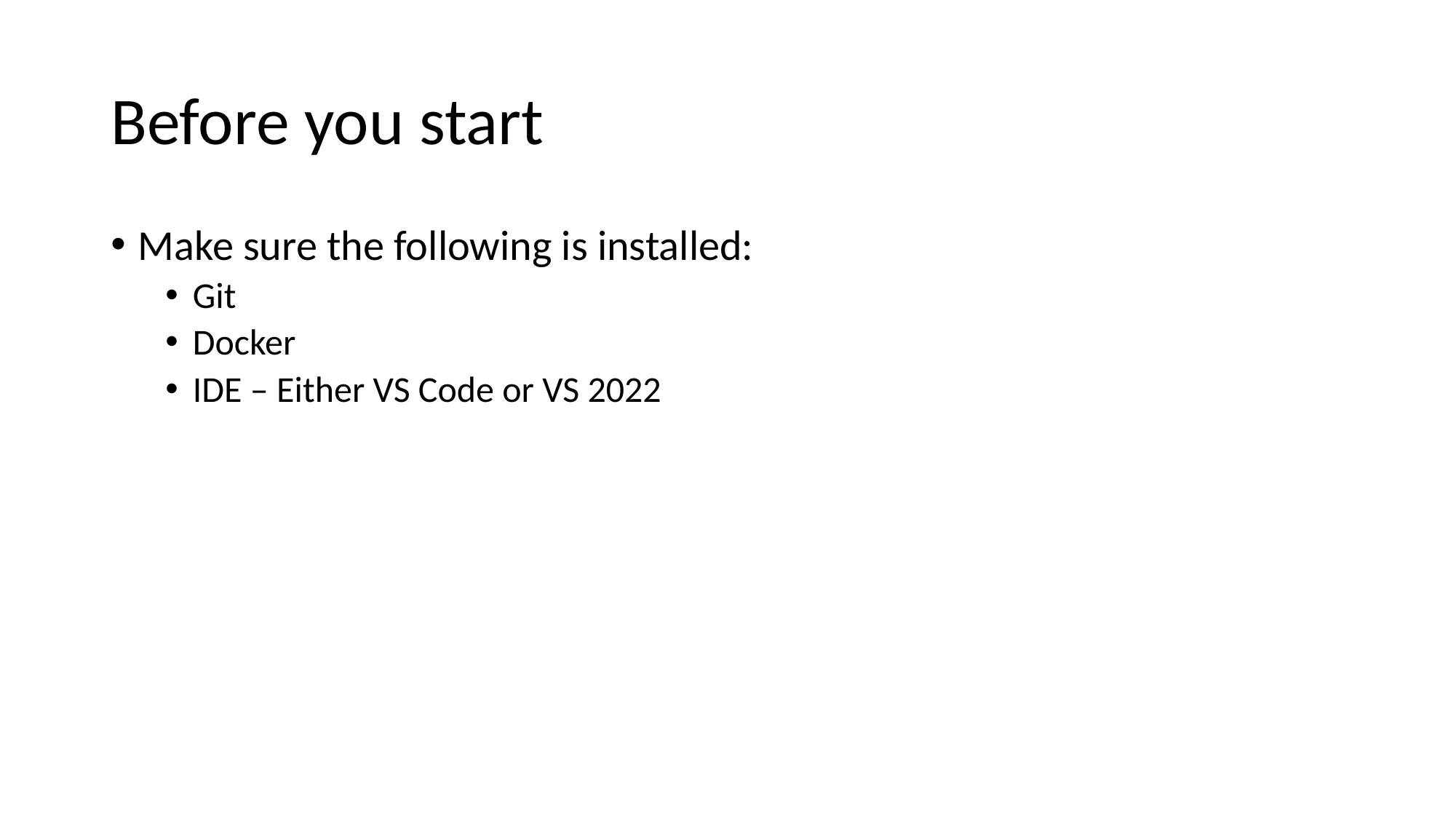

# Before you start
Make sure the following is installed:
Git
Docker
IDE – Either VS Code or VS 2022